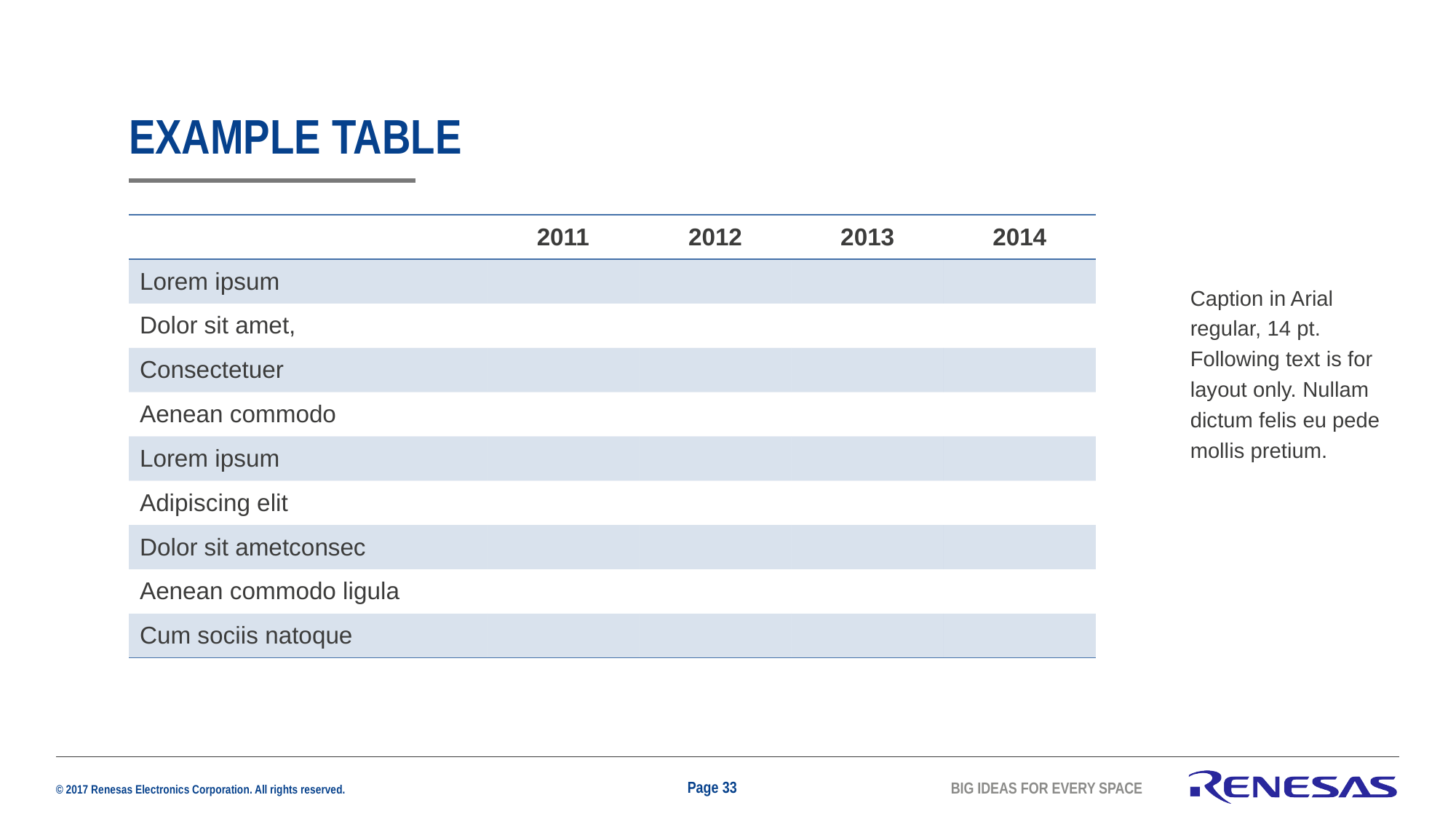

# Example Table
|  | 2011 | 2012 | 2013 | 2014 |
| --- | --- | --- | --- | --- |
| Lorem ipsum |  |  |  |  |
| Dolor sit amet, |  |  |  |  |
| Consectetuer |  |  |  |  |
| Aenean commodo |  |  |  |  |
| Lorem ipsum |  |  |  |  |
| Adipiscing elit |  |  |  |  |
| Dolor sit ametconsec |  |  |  |  |
| Aenean commodo ligula |  |  |  |  |
| Cum sociis natoque |  |  |  |  |
Caption in Arial regular, 14 pt. Following text is for layout only. Nullam dictum felis eu pede mollis pretium.

Page 33